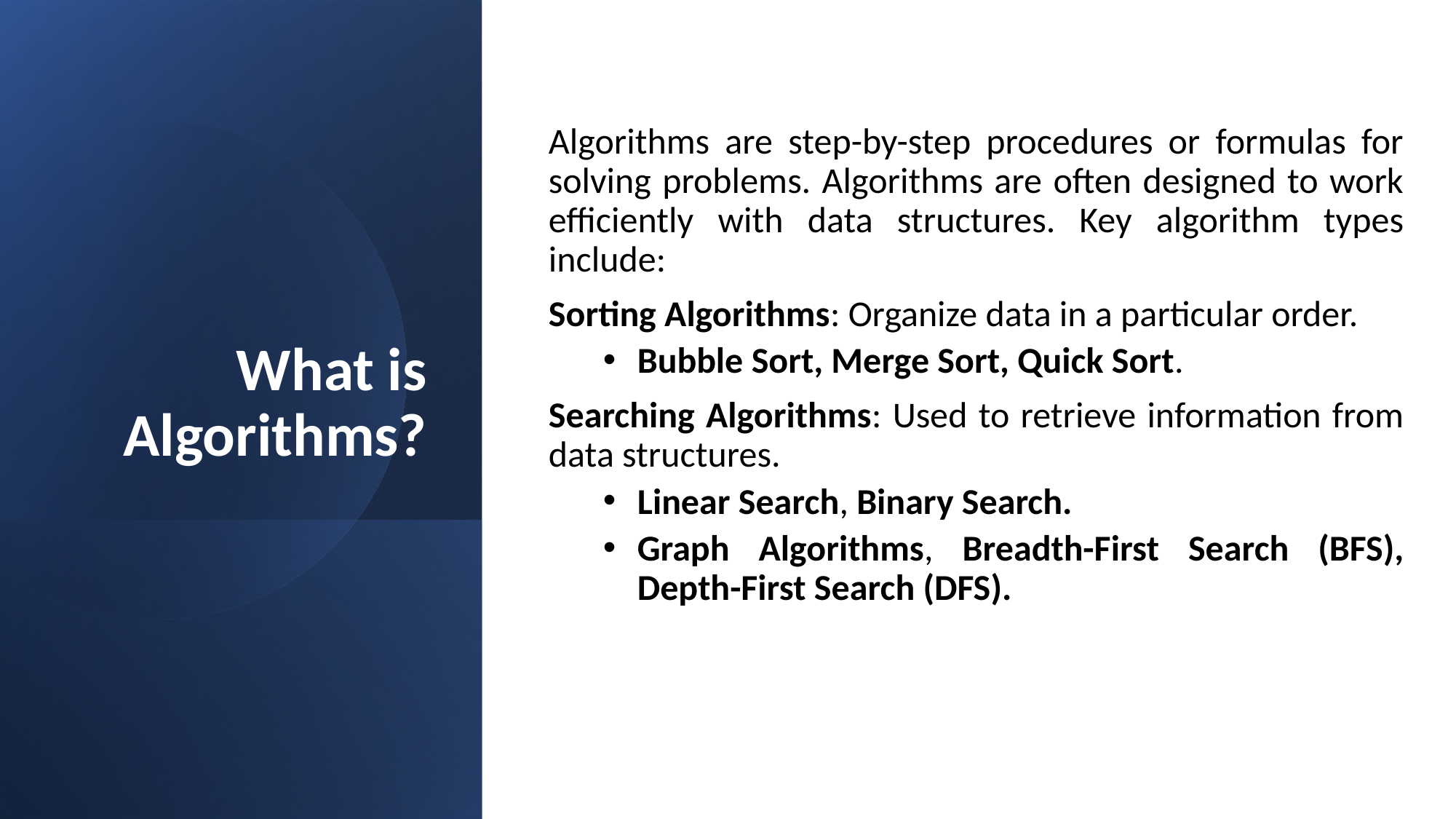

Algorithms are step-by-step procedures or formulas for solving problems. Algorithms are often designed to work efficiently with data structures. Key algorithm types include:
Sorting Algorithms: Organize data in a particular order.
Bubble Sort, Merge Sort, Quick Sort.
Searching Algorithms: Used to retrieve information from data structures.
Linear Search, Binary Search.
Graph Algorithms, Breadth-First Search (BFS), Depth-First Search (DFS).
# What is Algorithms?